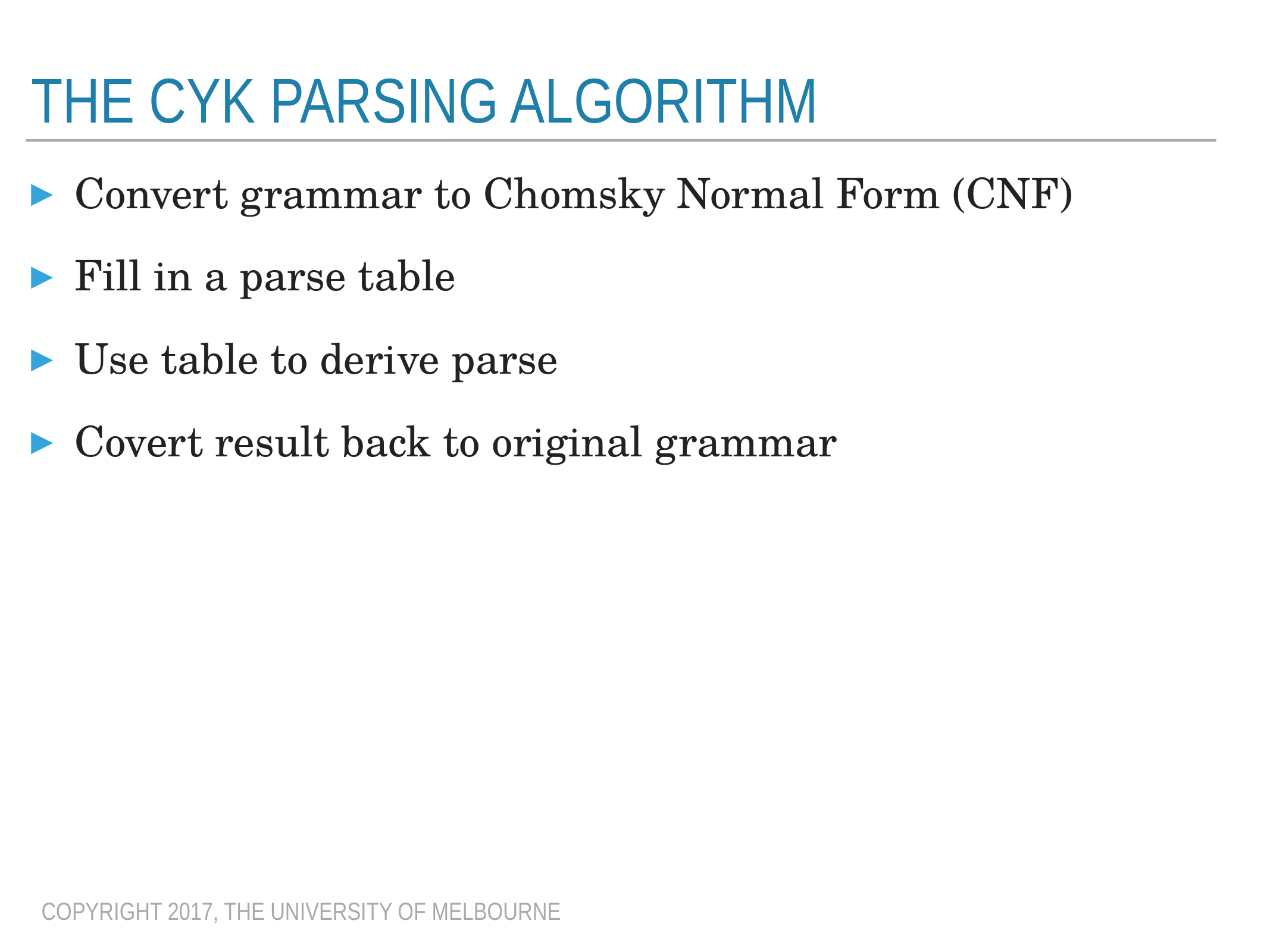

# The CYK parsing algorithm
Convert grammar to Chomsky Normal Form (CNF)
Fill in a parse table
Use table to derive parse
Covert result back to original grammar